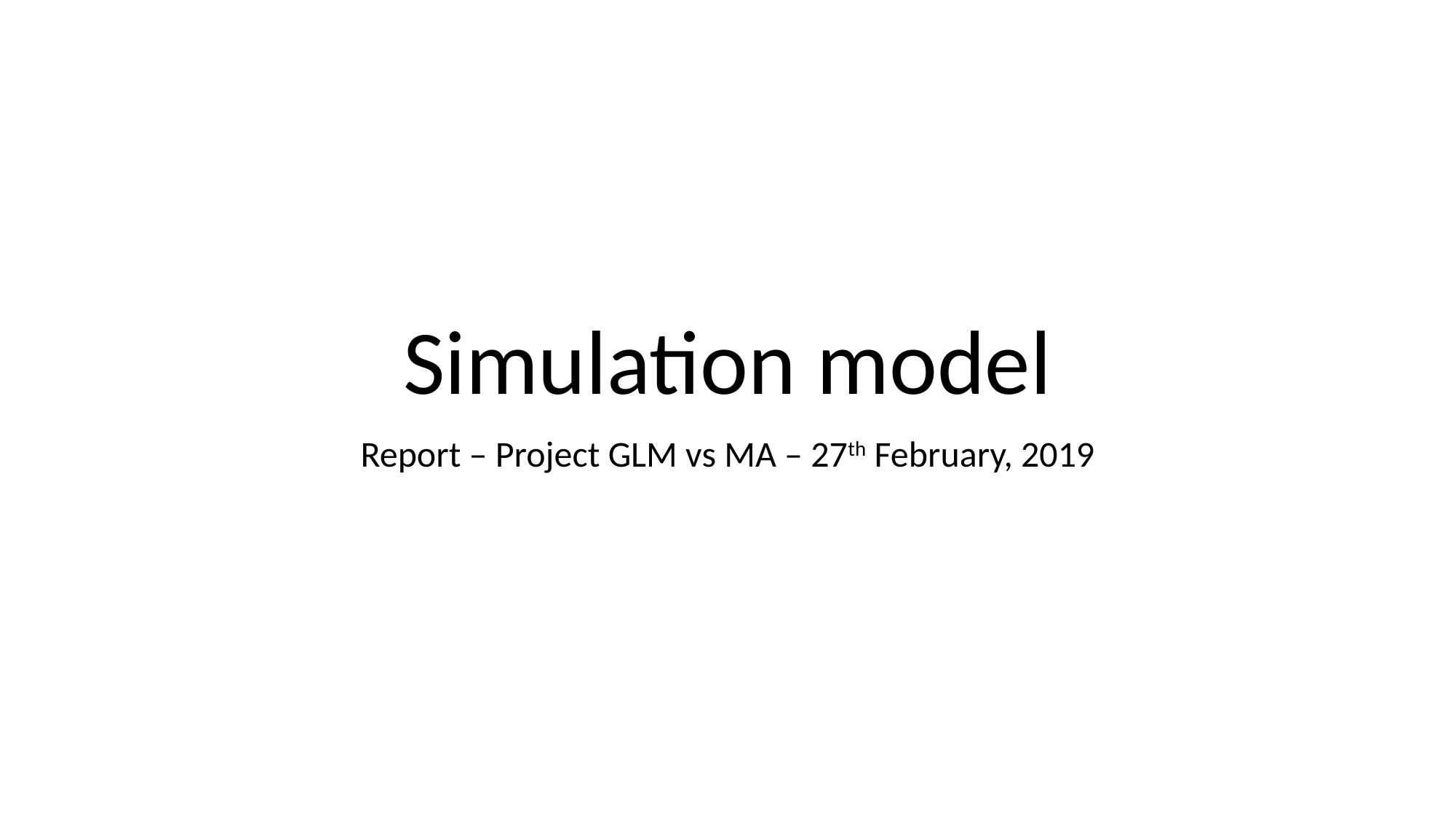

# Simulation model
Report – Project GLM vs MA – 27th February, 2019